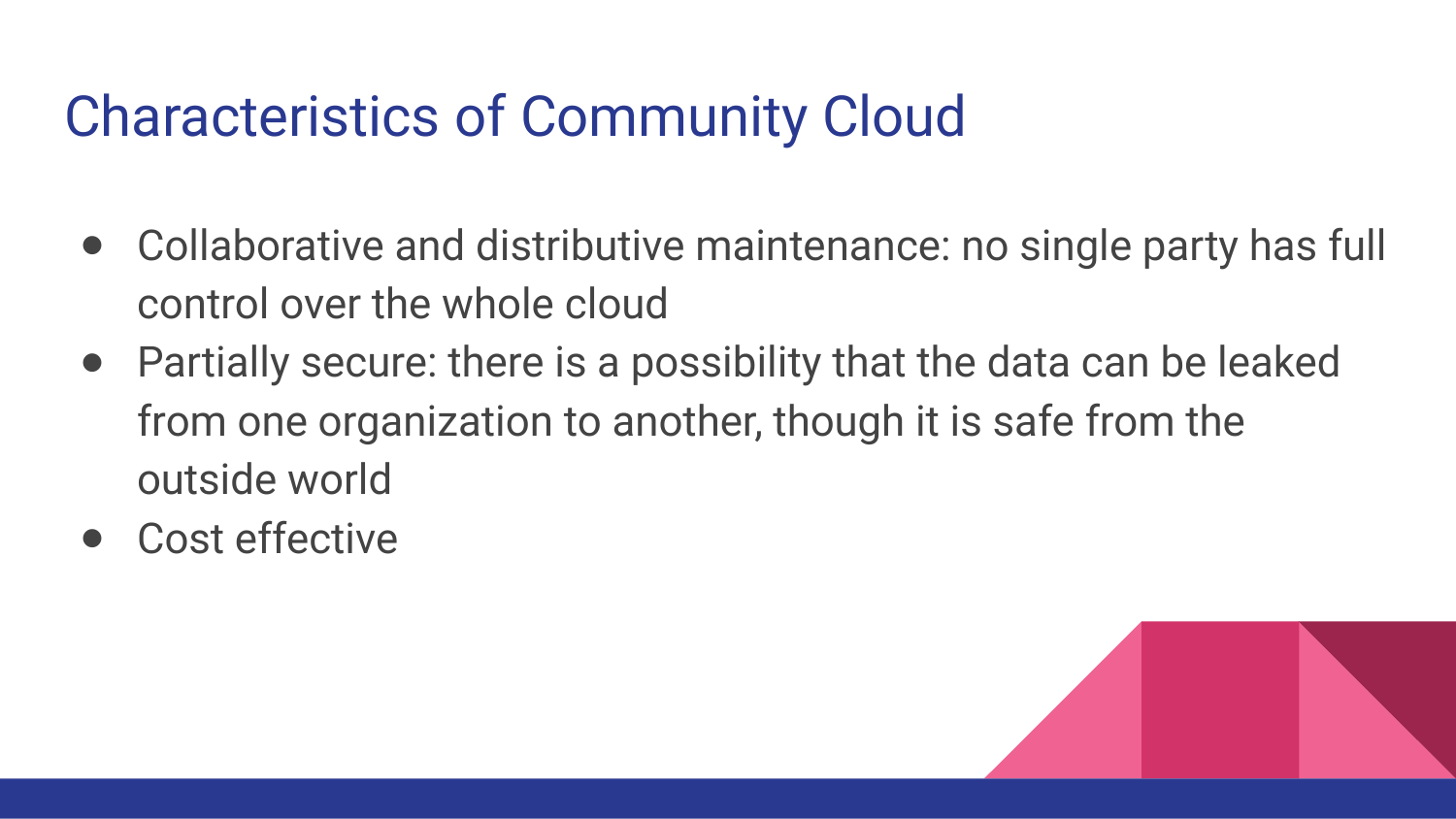

# Characteristics of Community Cloud

Collaborative and distributive maintenance: no single party has full control over the whole cloud
Partially secure: there is a possibility that the data can be leaked from one organization to another, though it is safe from the outside world
Cost effective